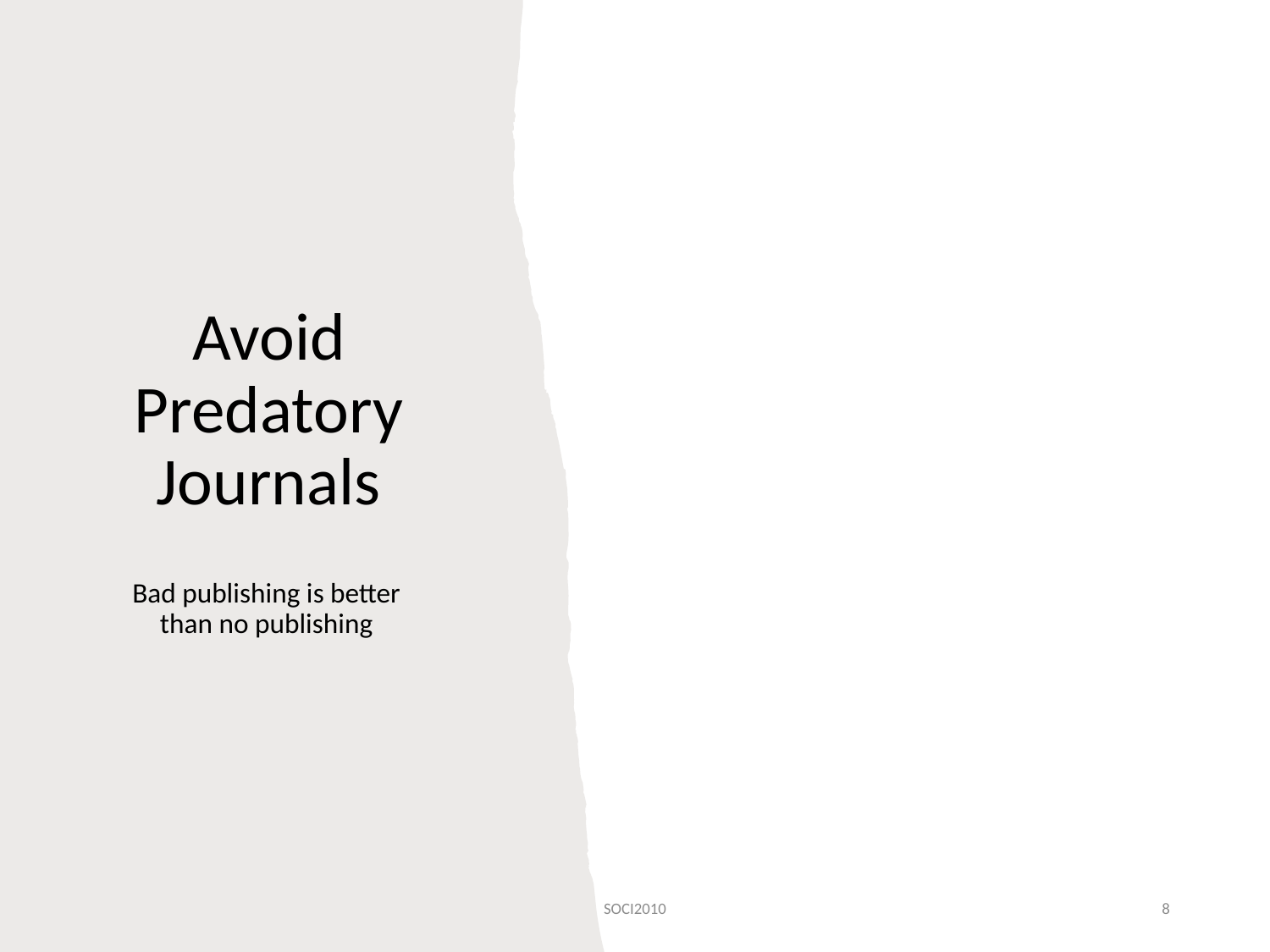

# Avoid Predatory Journals
Bad publishing is better than no publishing
SOCI2010
8